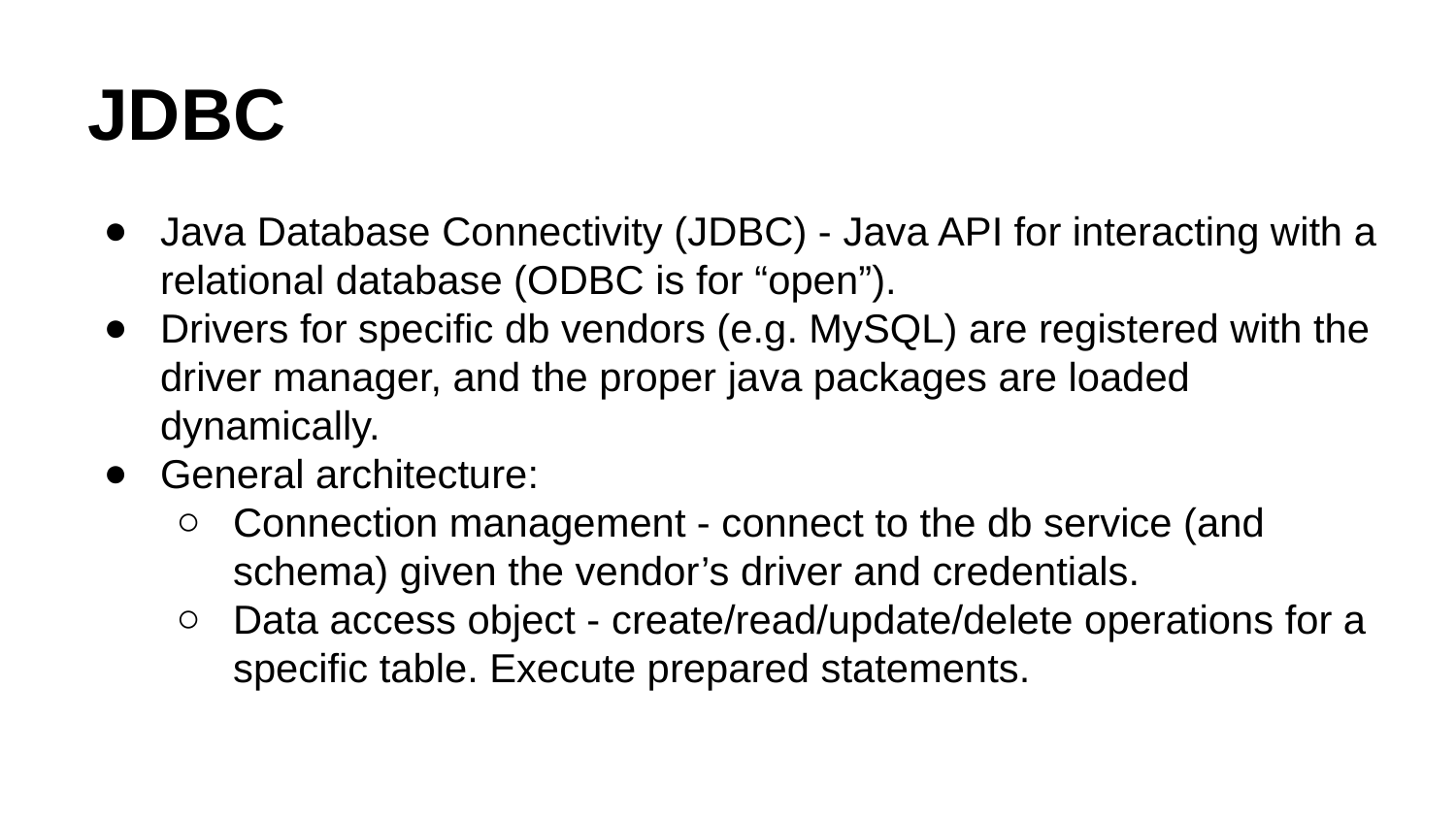

# JDBC
Java Database Connectivity (JDBC) - Java API for interacting with a relational database (ODBC is for “open”).
Drivers for specific db vendors (e.g. MySQL) are registered with the driver manager, and the proper java packages are loaded dynamically.
General architecture:
Connection management - connect to the db service (and schema) given the vendor’s driver and credentials.
Data access object - create/read/update/delete operations for a specific table. Execute prepared statements.